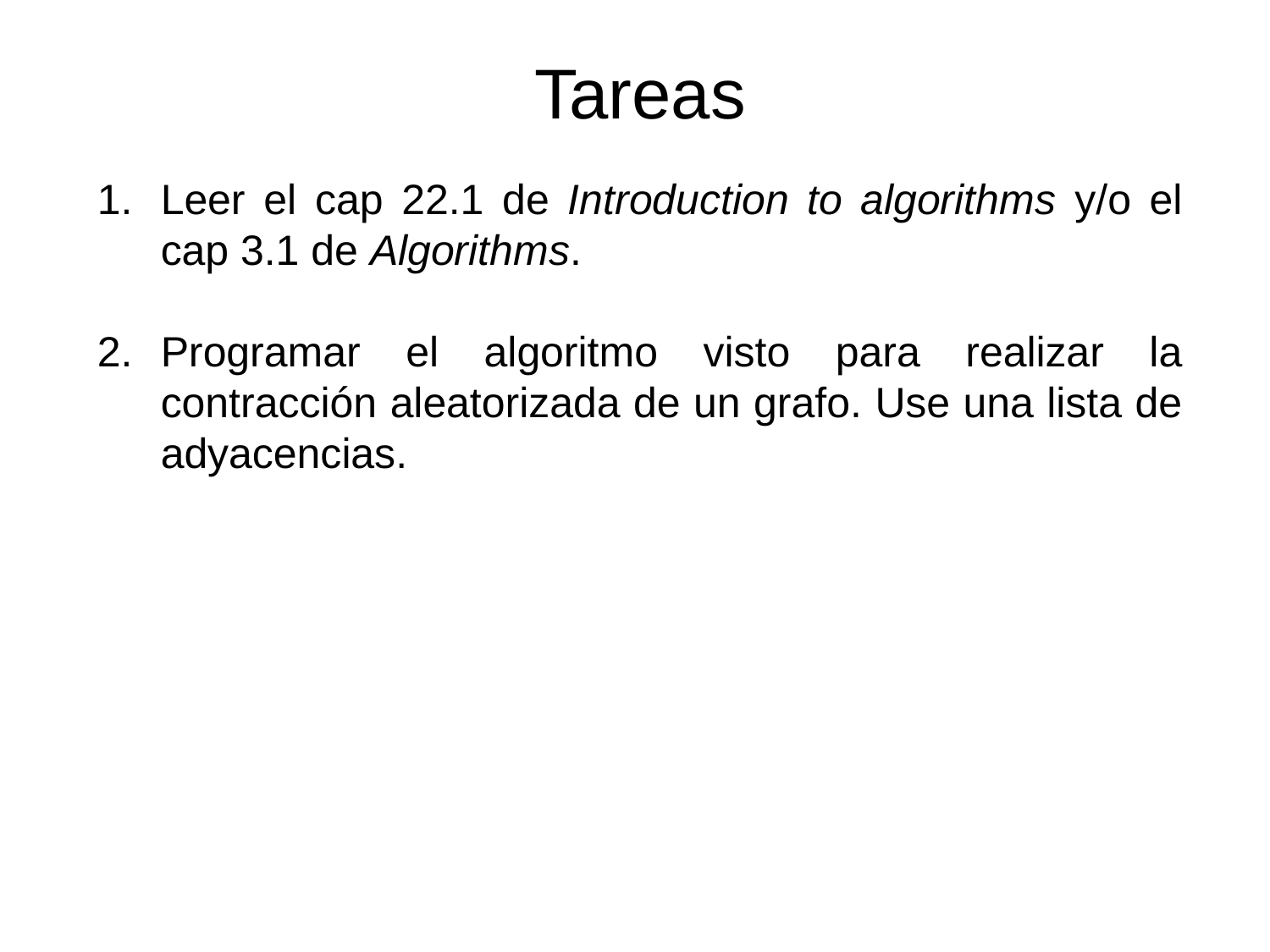

Tareas
Leer el cap 22.1 de Introduction to algorithms y/o el cap 3.1 de Algorithms.

Programar el algoritmo visto para realizar la contracción aleatorizada de un grafo. Use una lista de adyacencias.